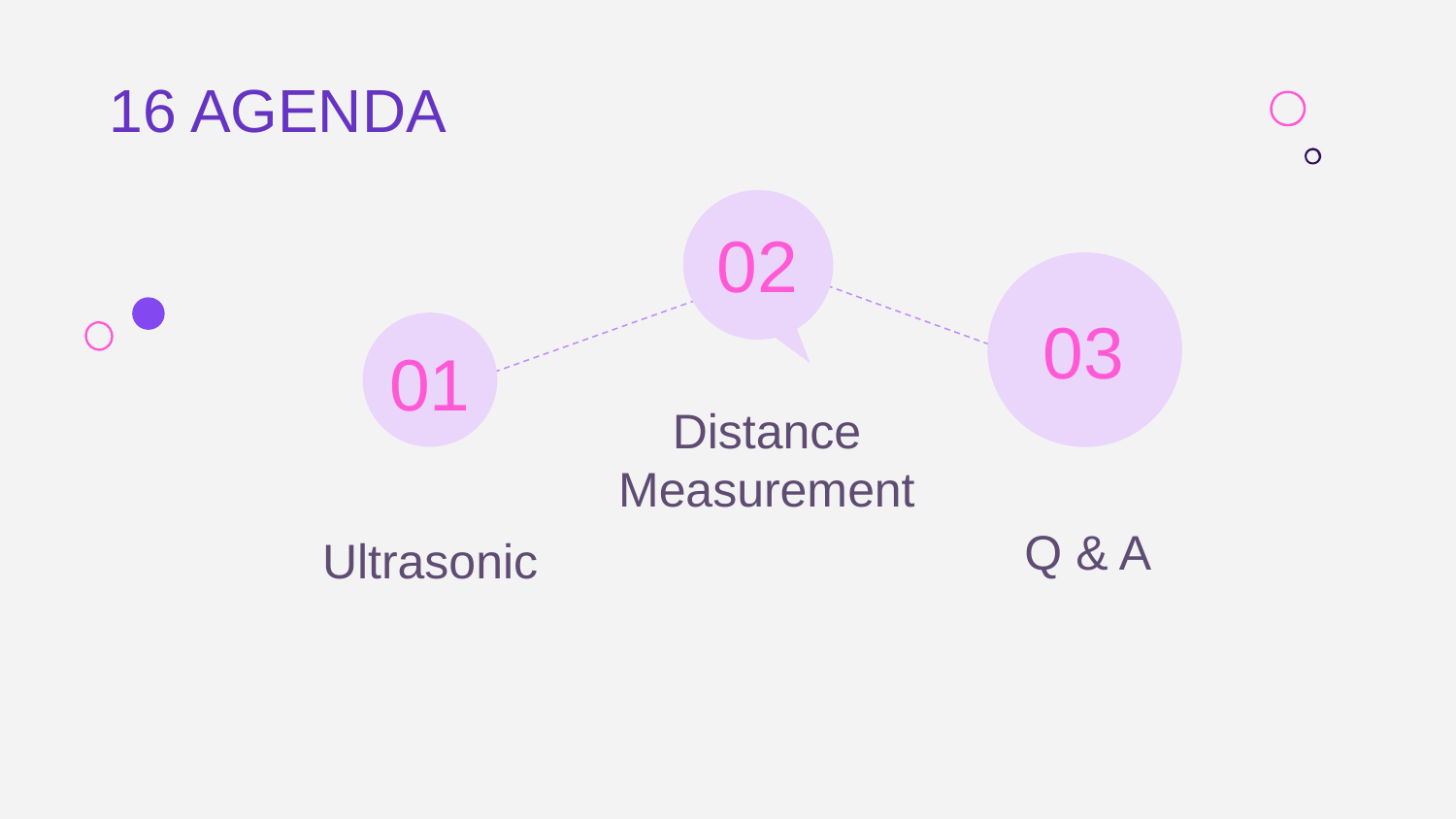

16 AGENDA

02

# 03

01
Distance Measurement
Q & A
Ultrasonic